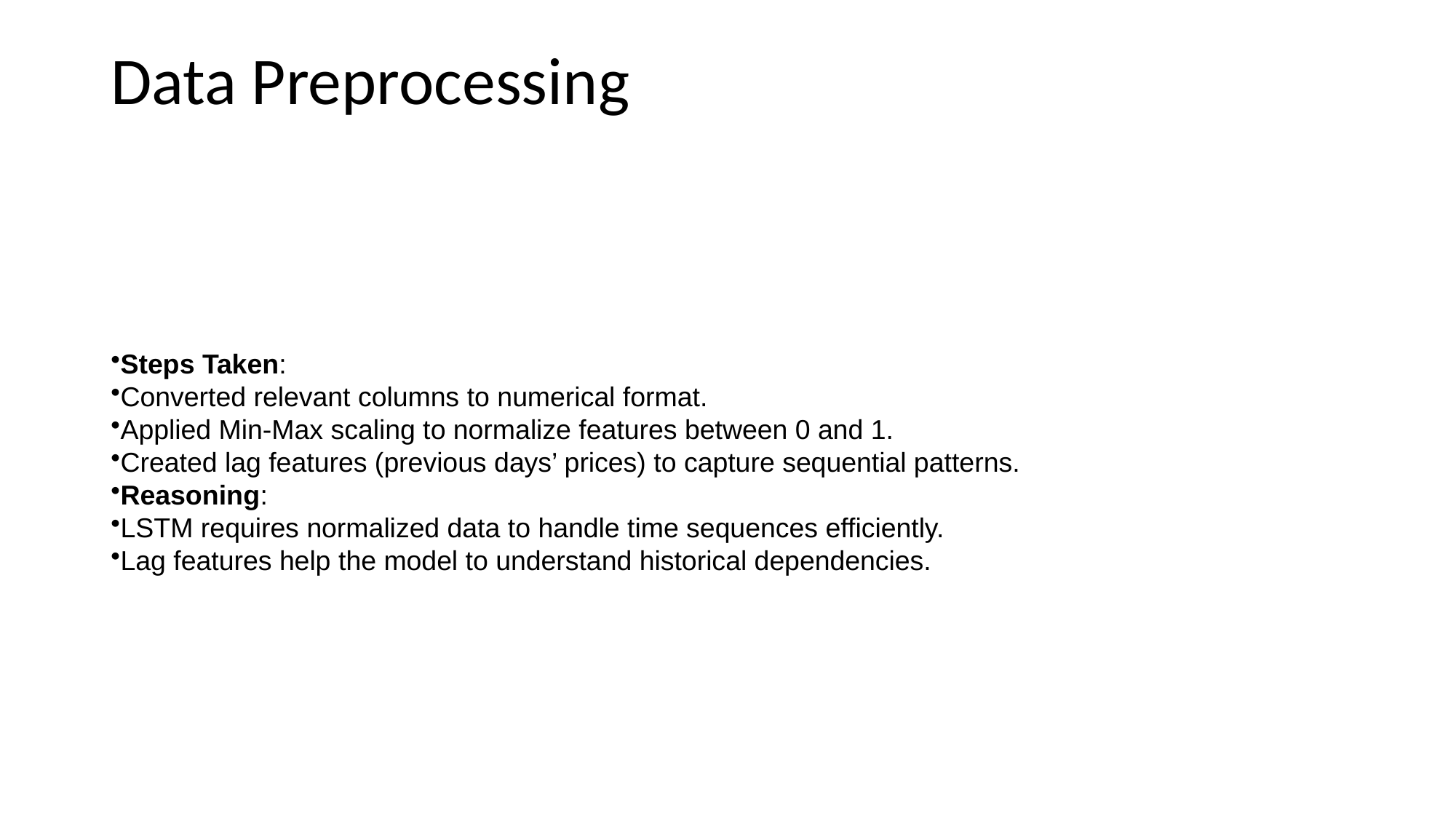

# Data Preprocessing
Steps Taken:
Converted relevant columns to numerical format.
Applied Min-Max scaling to normalize features between 0 and 1.
Created lag features (previous days’ prices) to capture sequential patterns.
Reasoning:
LSTM requires normalized data to handle time sequences efficiently.
Lag features help the model to understand historical dependencies.